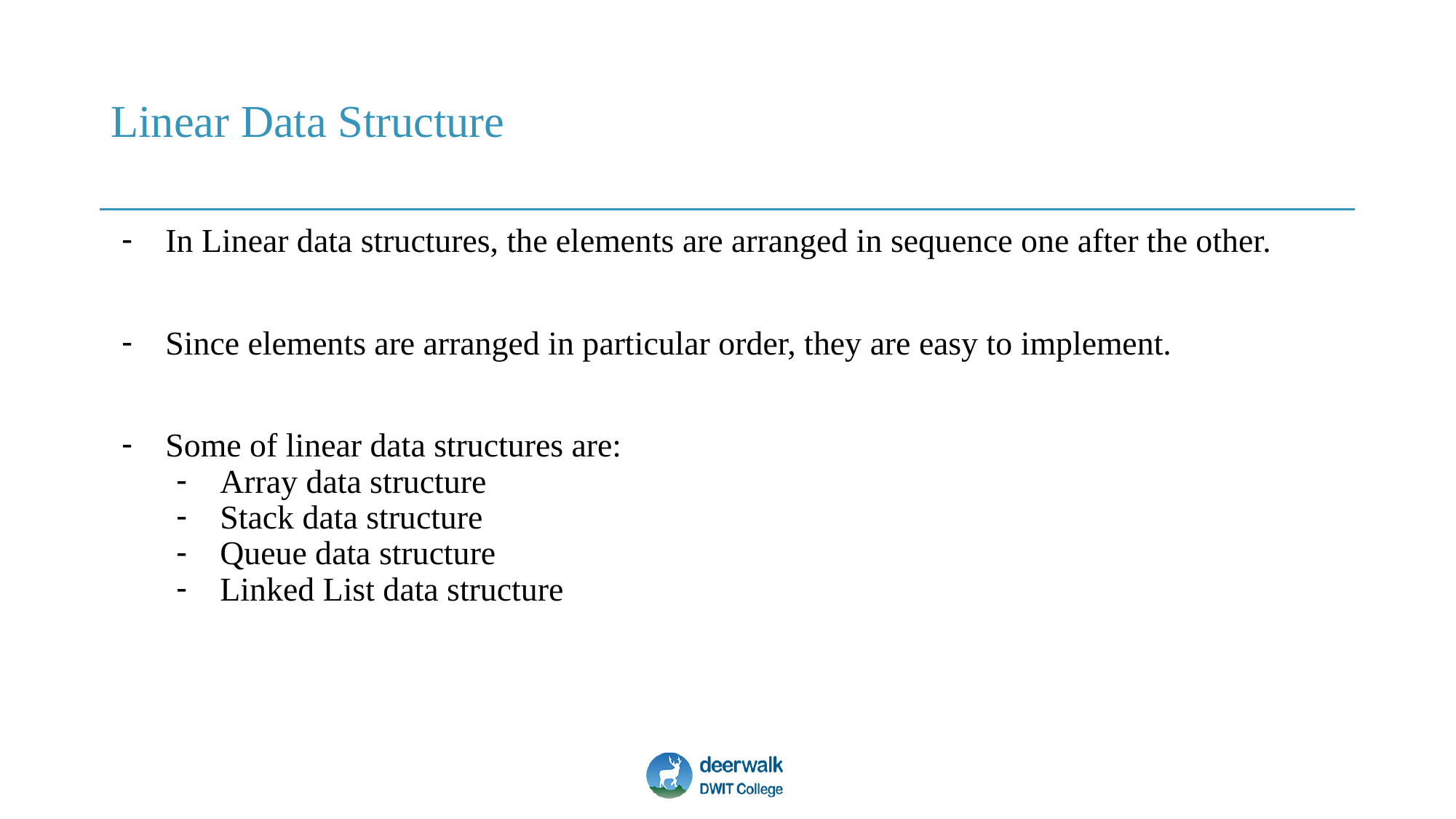

# Linear Data Structure
In Linear data structures, the elements are arranged in sequence one after the other.

Since elements are arranged in particular order, they are easy to implement.

Some of linear data structures are:
Array data structure
Stack data structure
Queue data structure
Linked List data structure